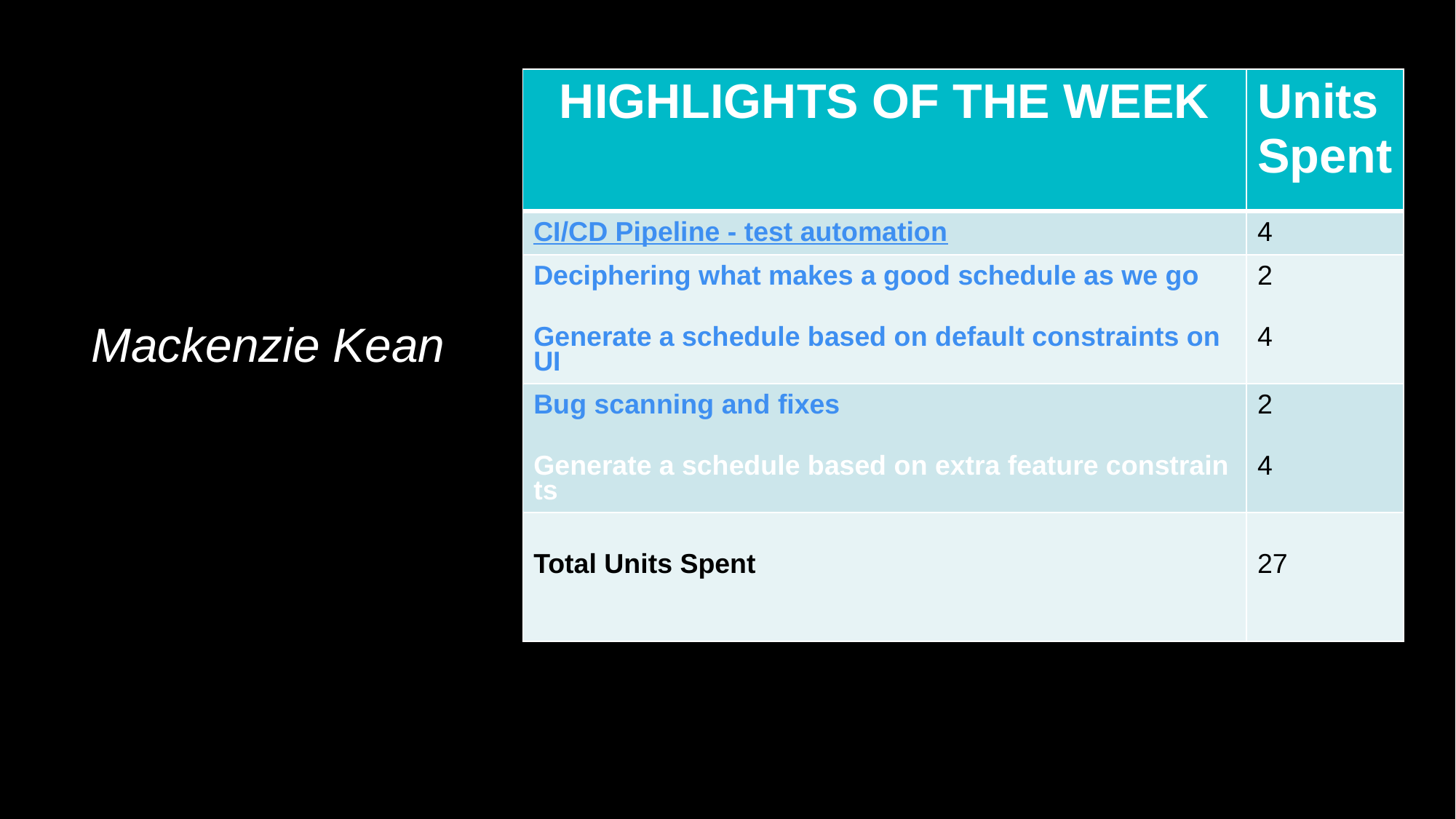

| HIGHLIGHTS OF THE WEEK | Units Spent |
| --- | --- |
| CI/CD Pipeline - test automation | 4 |
| Deciphering what makes a good schedule as we go Generate a schedule based on default constraints on UI | 2 4 |
| Bug scanning and fixes Generate a schedule based on extra feature constraints | 2 4 |
| Total Units Spent | 27 |
# Mackenzie Kean